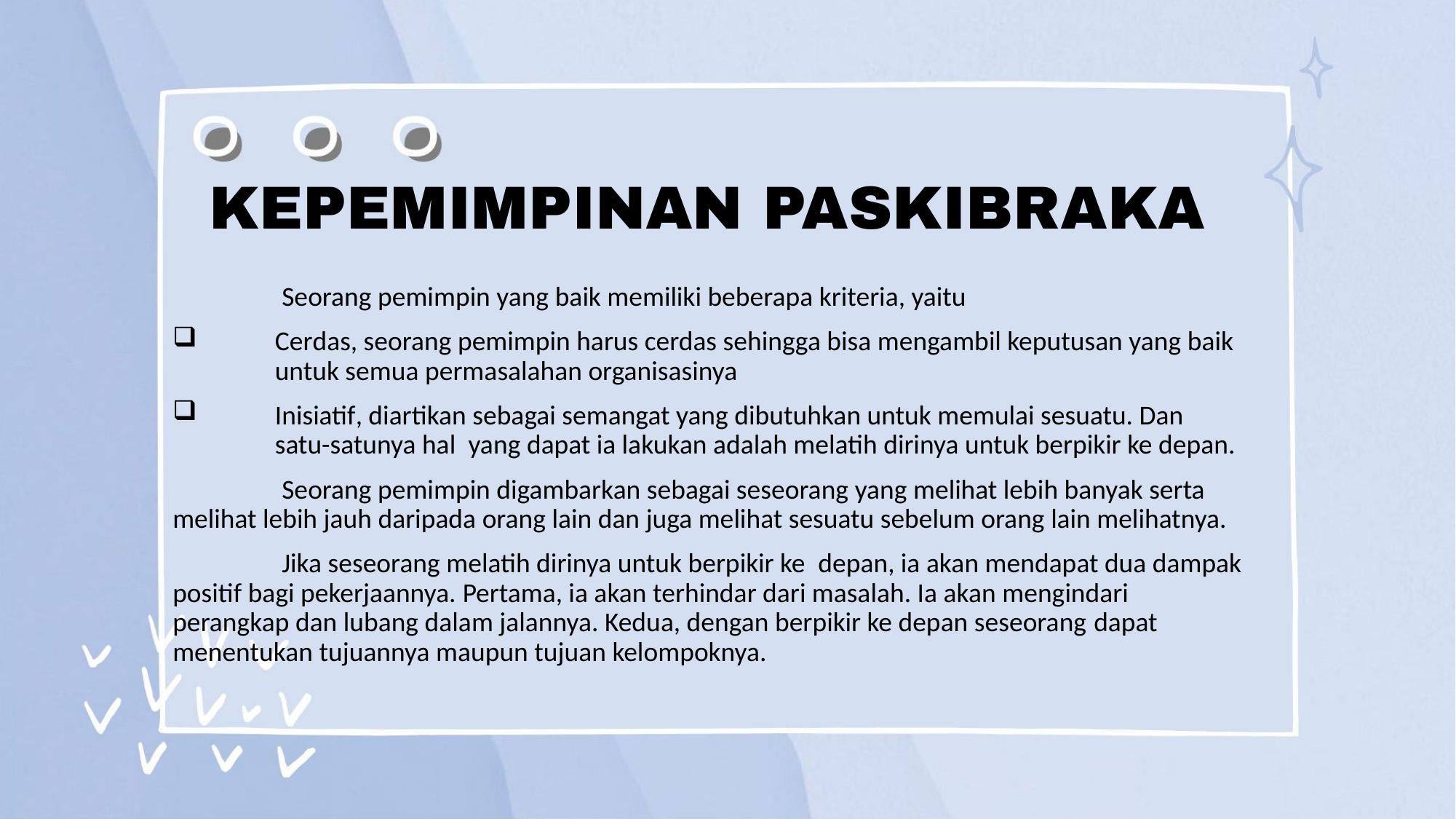

# KEPEMIMPINAN PASKIBRAKA
	Seorang pemimpin yang baik memiliki beberapa kriteria, yaitu
Cerdas, seorang pemimpin harus cerdas sehingga bisa mengambil keputusan yang baik untuk semua permasalahan organisasinya
Inisiatif, diartikan sebagai semangat yang dibutuhkan untuk memulai sesuatu. Dan satu-satunya hal  yang dapat ia lakukan adalah melatih dirinya untuk berpikir ke depan.
	Seorang pemimpin digambarkan sebagai seseorang yang melihat lebih banyak serta melihat lebih jauh daripada orang lain dan juga melihat sesuatu sebelum orang lain melihatnya.
	Jika seseorang melatih dirinya untuk berpikir ke  depan, ia akan mendapat dua dampak positif bagi pekerjaannya. Pertama, ia akan terhindar dari masalah. Ia akan mengindari perangkap dan lubang dalam jalannya. Kedua, dengan berpikir ke depan seseorang dapat menentukan tujuannya maupun tujuan kelompoknya.